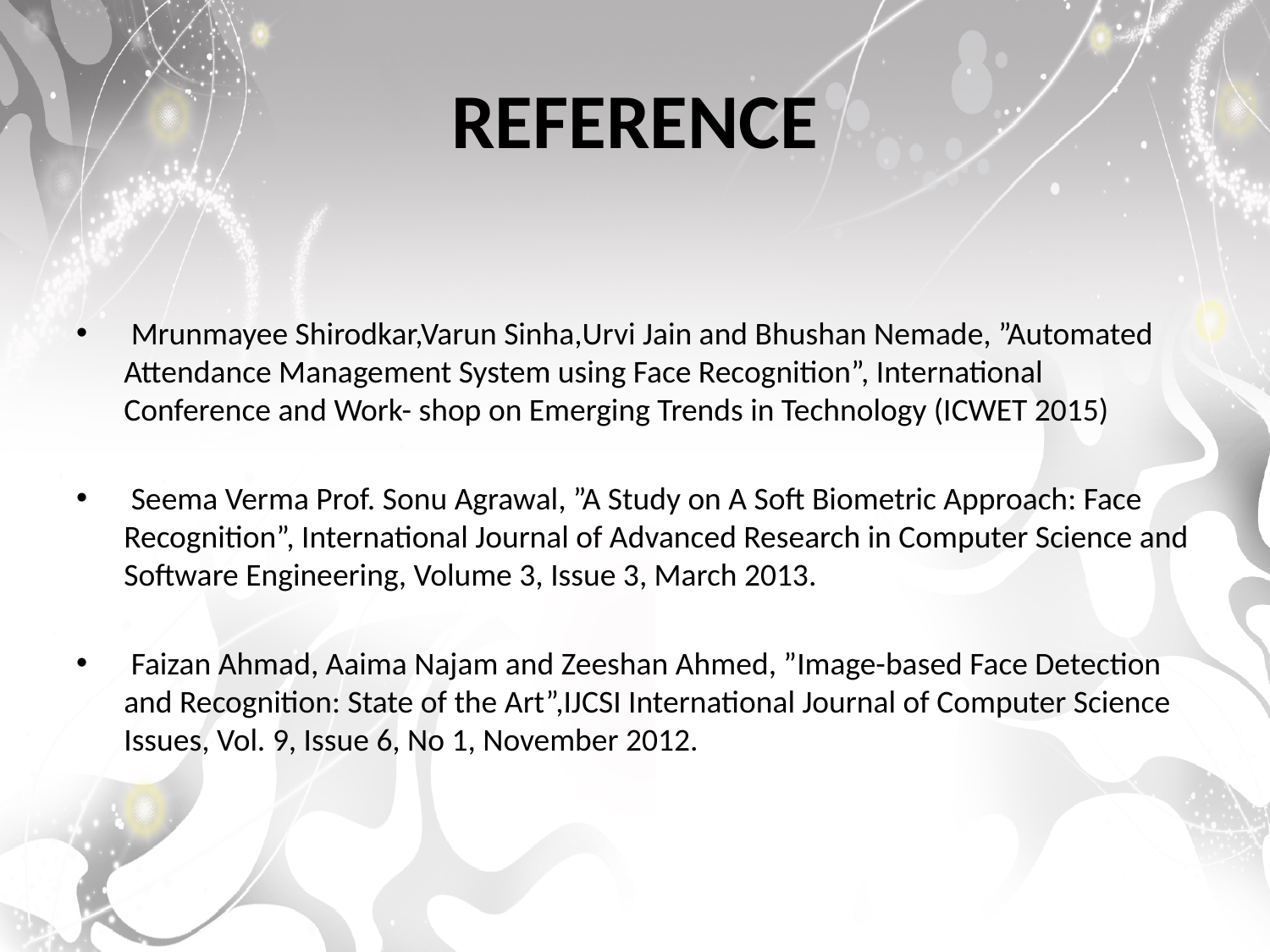

# REFERENCE

 Mrunmayee Shirodkar,Varun Sinha,Urvi Jain and Bhushan Nemade, ”Automated Attendance Management System using Face Recognition”, International Conference and Work- shop on Emerging Trends in Technology (ICWET 2015)

 Seema Verma Prof. Sonu Agrawal, ”A Study on A Soft Biometric Approach: Face Recognition”, International Journal of Advanced Research in Computer Science and Software Engineering, Volume 3, Issue 3, March 2013.

 Faizan Ahmad, Aaima Najam and Zeeshan Ahmed, ”Image-based Face Detection and Recognition: State of the Art”,IJCSI International Journal of Computer Science Issues, Vol. 9, Issue 6, No 1, November 2012.